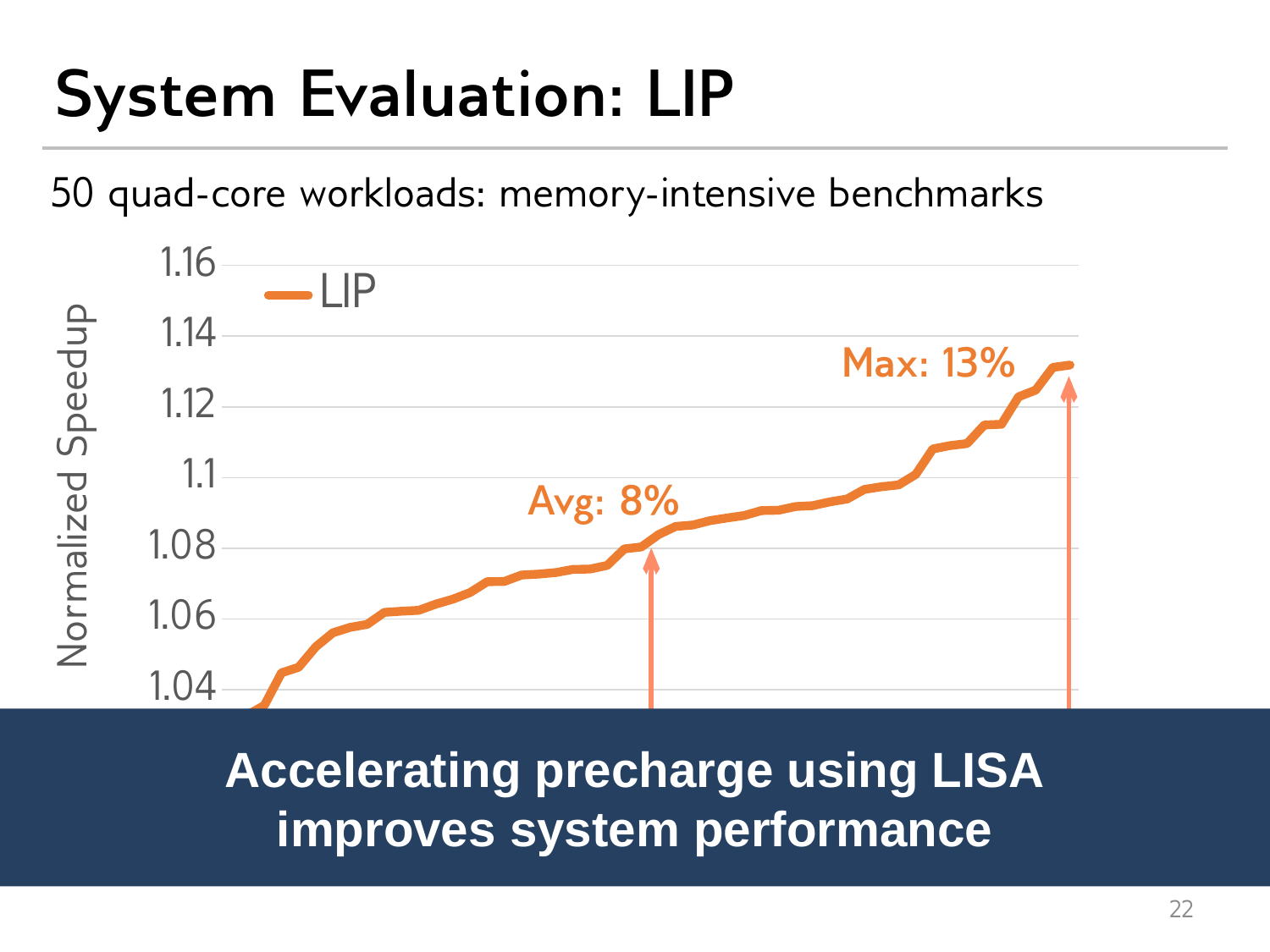

# System Evaluation: LIP
50 quad-core workloads: memory-intensive benchmarks

### Chart

| Category |  |  |
|---|---|---|
Max: 13%
Avg: 8%
Accelerating precharge using LISA
improves system performance
22